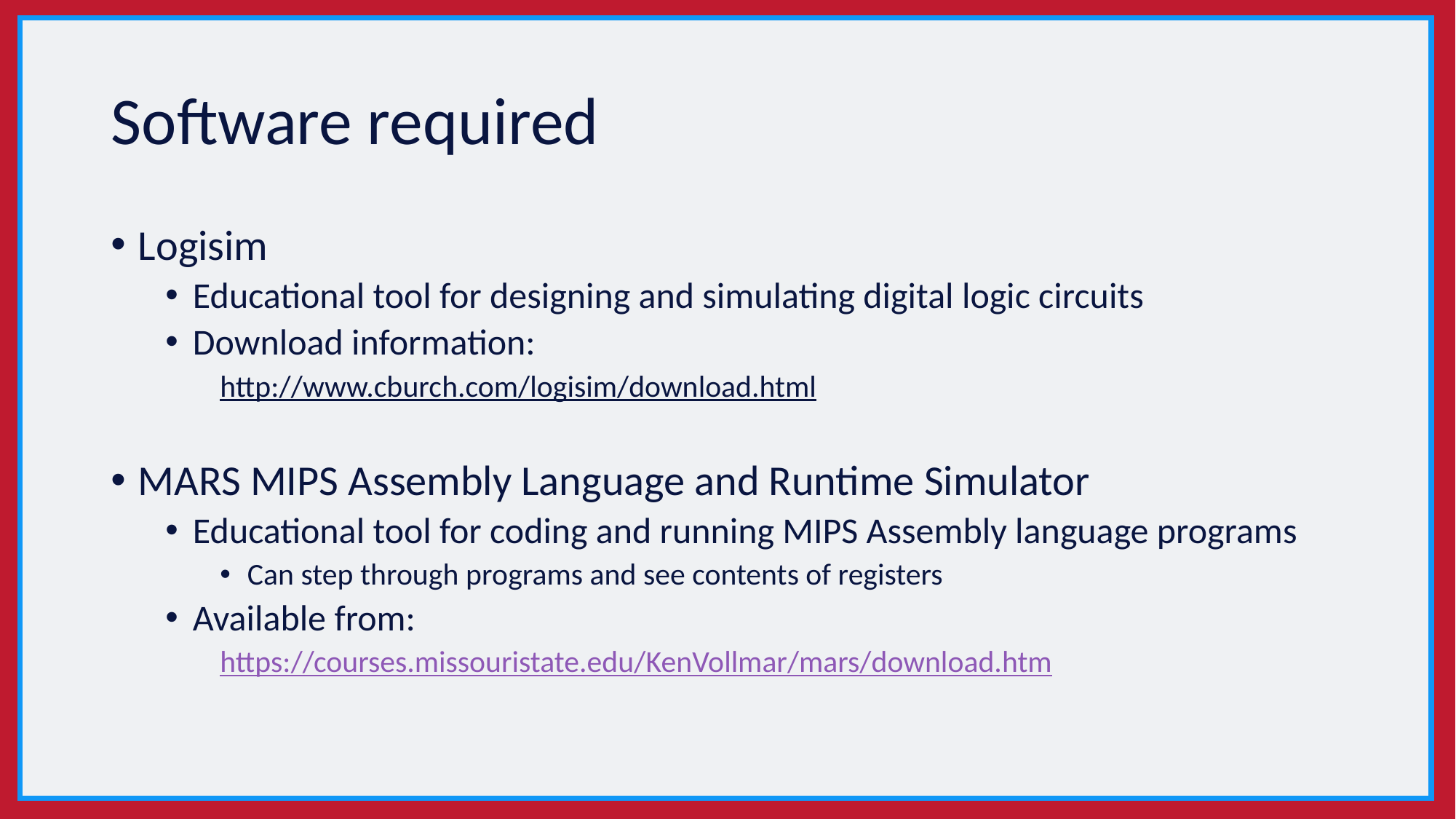

# Software required
Logisim
Educational tool for designing and simulating digital logic circuits
Download information:
http://www.cburch.com/logisim/download.html

MARS MIPS Assembly Language and Runtime Simulator
Educational tool for coding and running MIPS Assembly language programs
Can step through programs and see contents of registers
Available from:
https://courses.missouristate.edu/KenVollmar/mars/download.htm